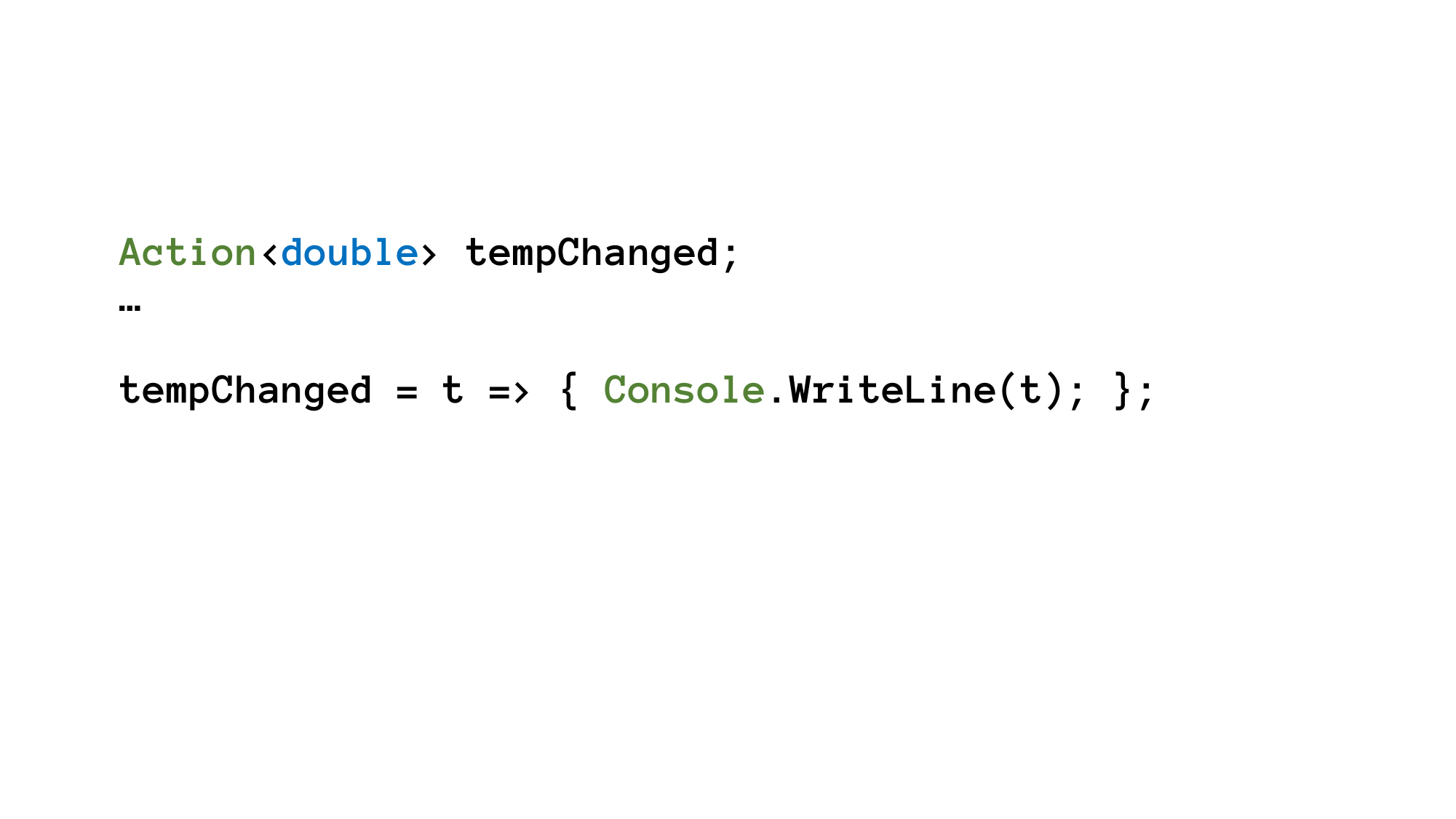

Action<double> tempChanged;
…

tempChanged = t => { Console.WriteLine(t); };